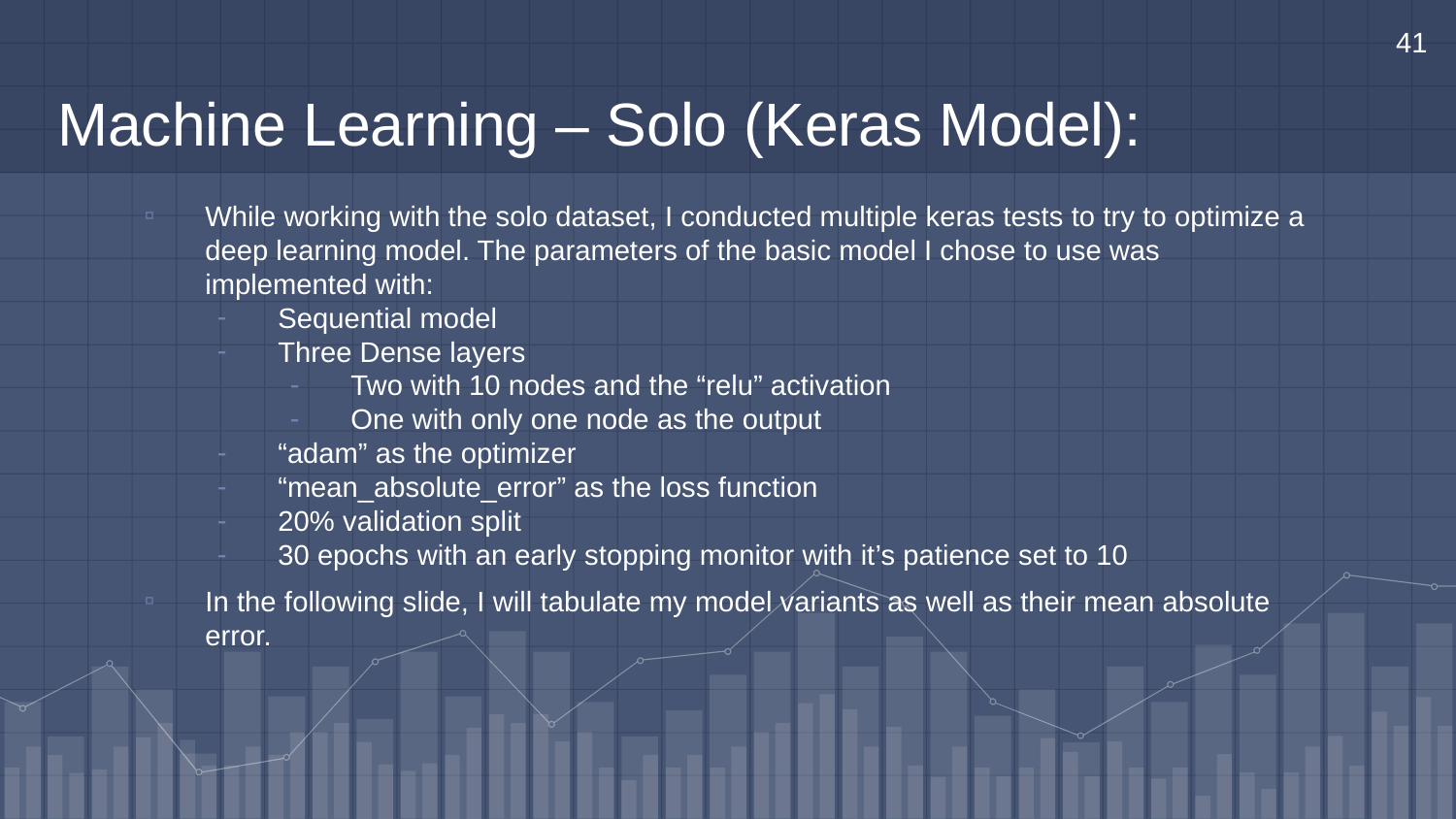

41
# Machine Learning – Solo (Keras Model):
While working with the solo dataset, I conducted multiple keras tests to try to optimize a deep learning model. The parameters of the basic model I chose to use was implemented with:
Sequential model
Three Dense layers
Two with 10 nodes and the “relu” activation
One with only one node as the output
“adam” as the optimizer
“mean_absolute_error” as the loss function
20% validation split
30 epochs with an early stopping monitor with it’s patience set to 10
In the following slide, I will tabulate my model variants as well as their mean absolute error.